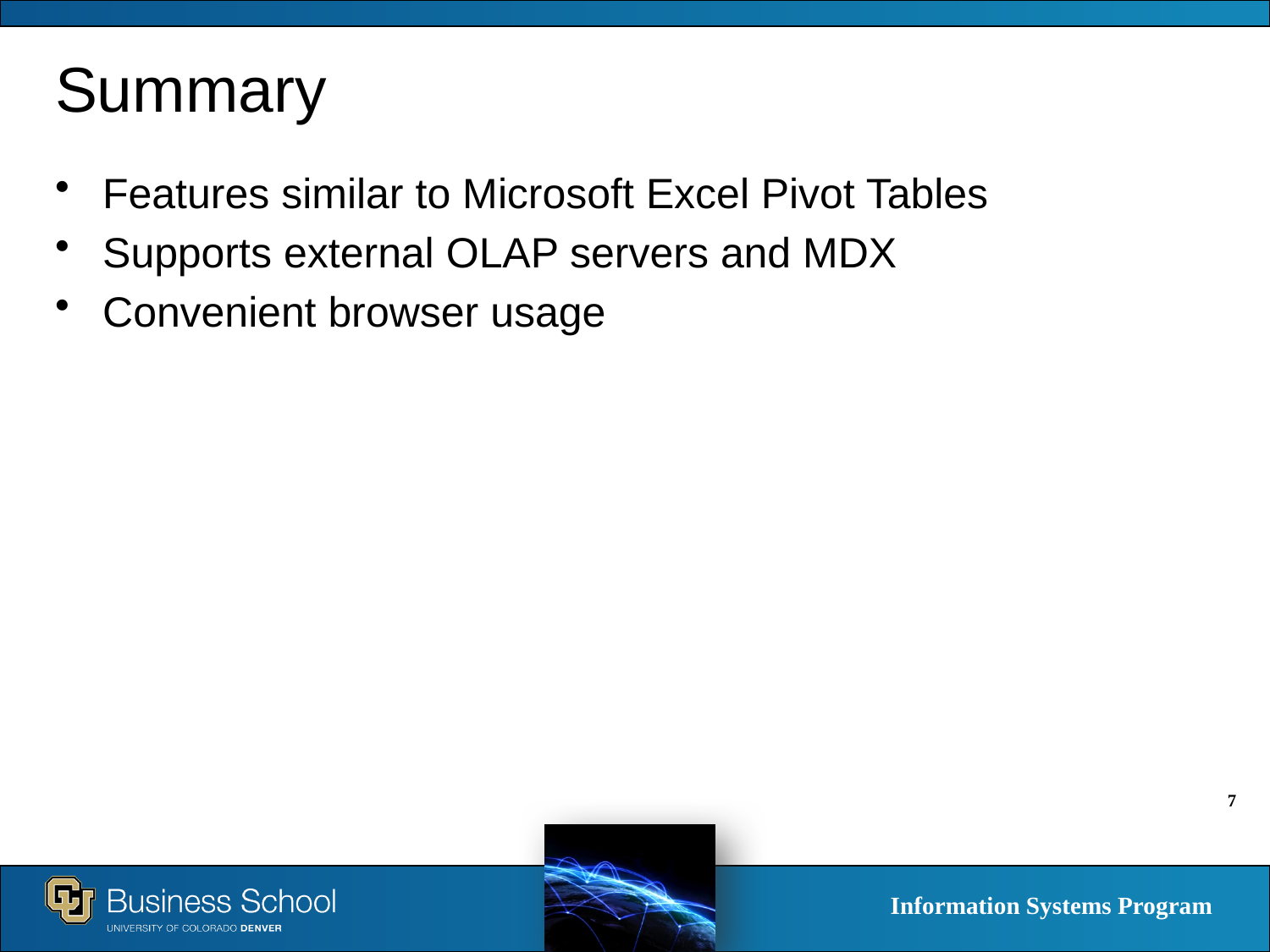

# Summary
Features similar to Microsoft Excel Pivot Tables
Supports external OLAP servers and MDX
Convenient browser usage